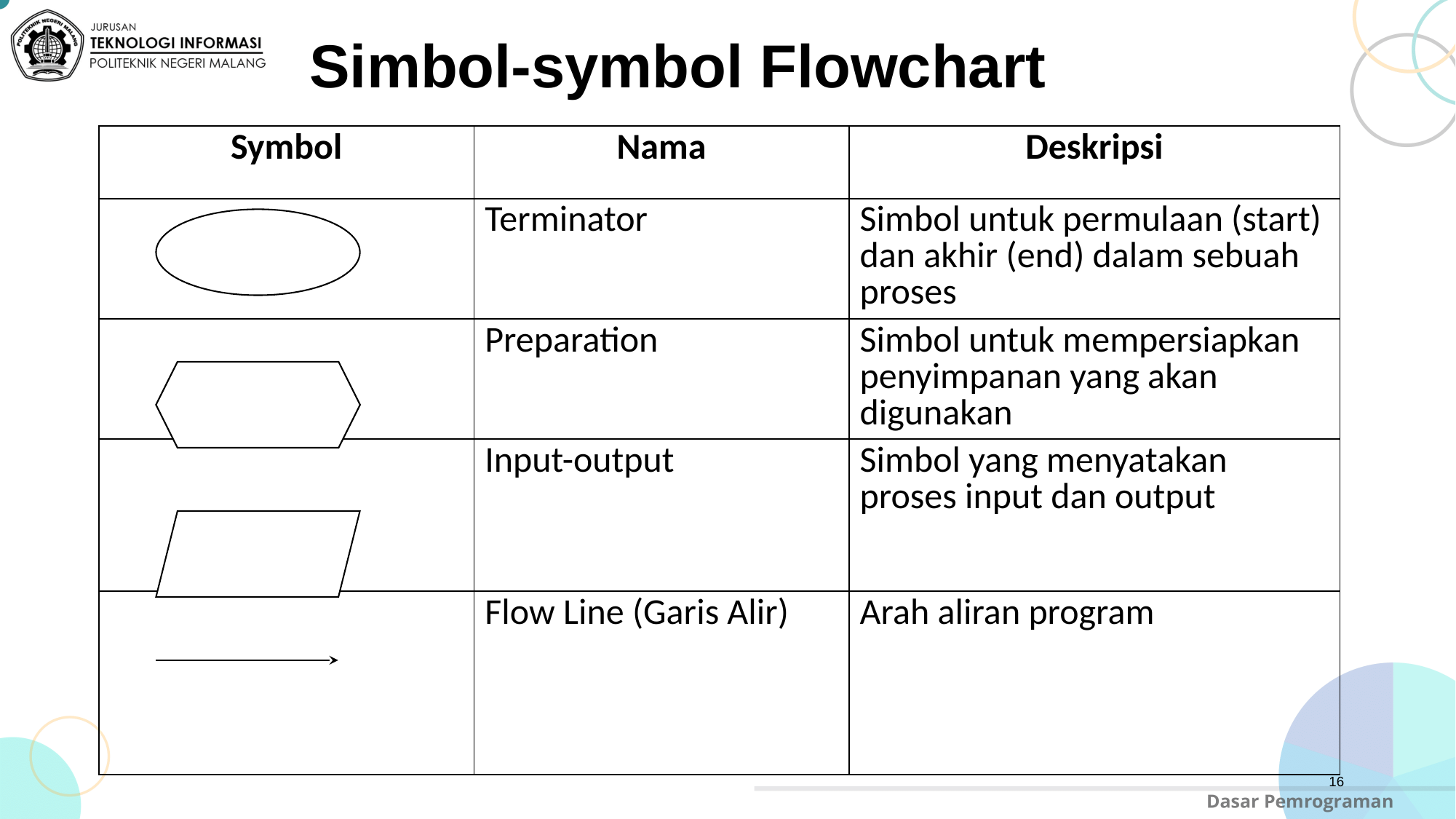

# Simbol-symbol Flowchart
| Symbol | Nama | Deskripsi |
| --- | --- | --- |
|  | Terminator | Simbol untuk permulaan (start) dan akhir (end) dalam sebuah proses |
|  | Preparation | Simbol untuk mempersiapkan penyimpanan yang akan digunakan |
|  | Input-output | Simbol yang menyatakan proses input dan output |
|  | Flow Line (Garis Alir) | Arah aliran program |

16